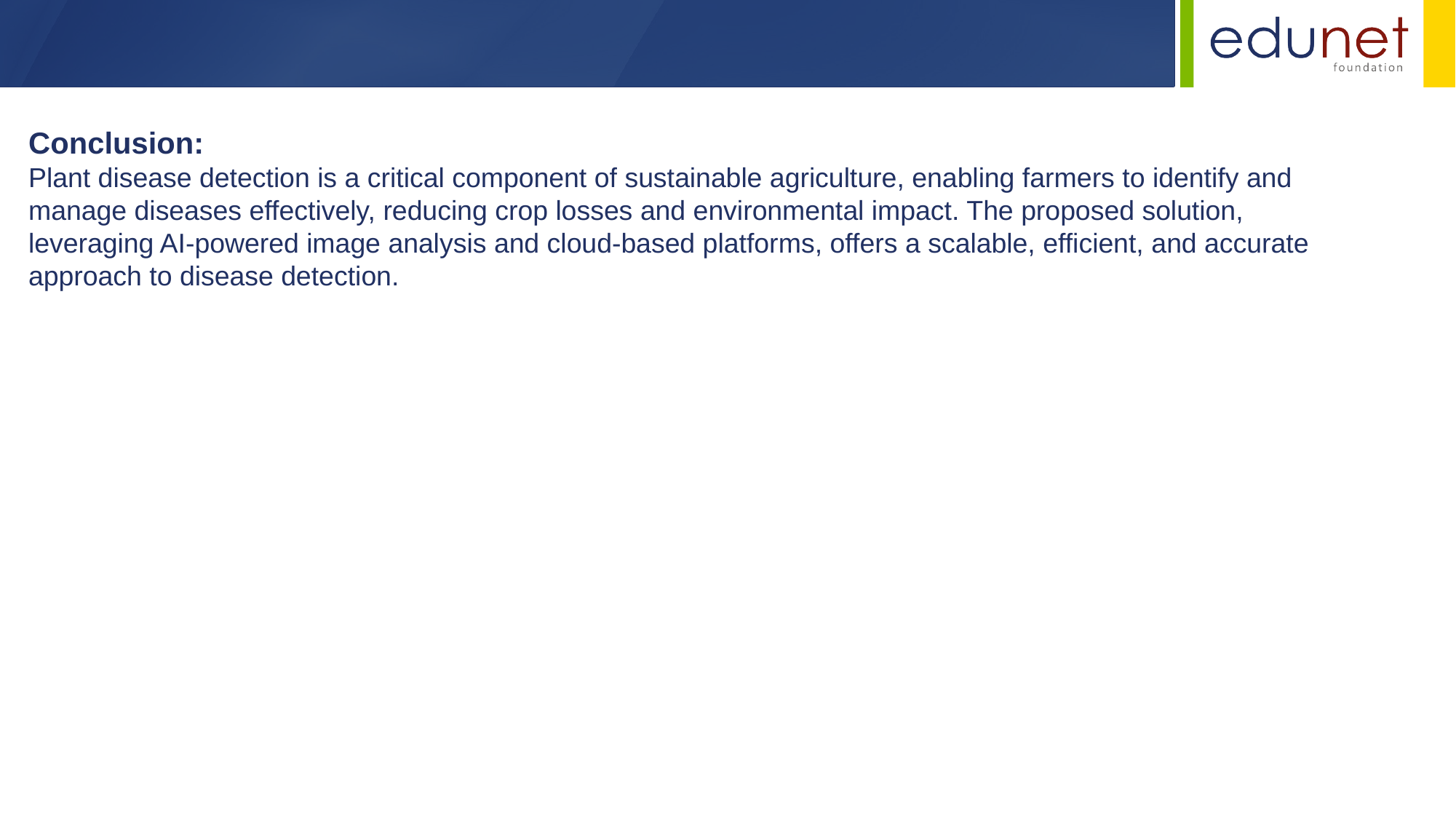

Conclusion:
Plant disease detection is a critical component of sustainable agriculture, enabling farmers to identify and manage diseases effectively, reducing crop losses and environmental impact. The proposed solution, leveraging AI-powered image analysis and cloud-based platforms, offers a scalable, efficient, and accurate approach to disease detection.